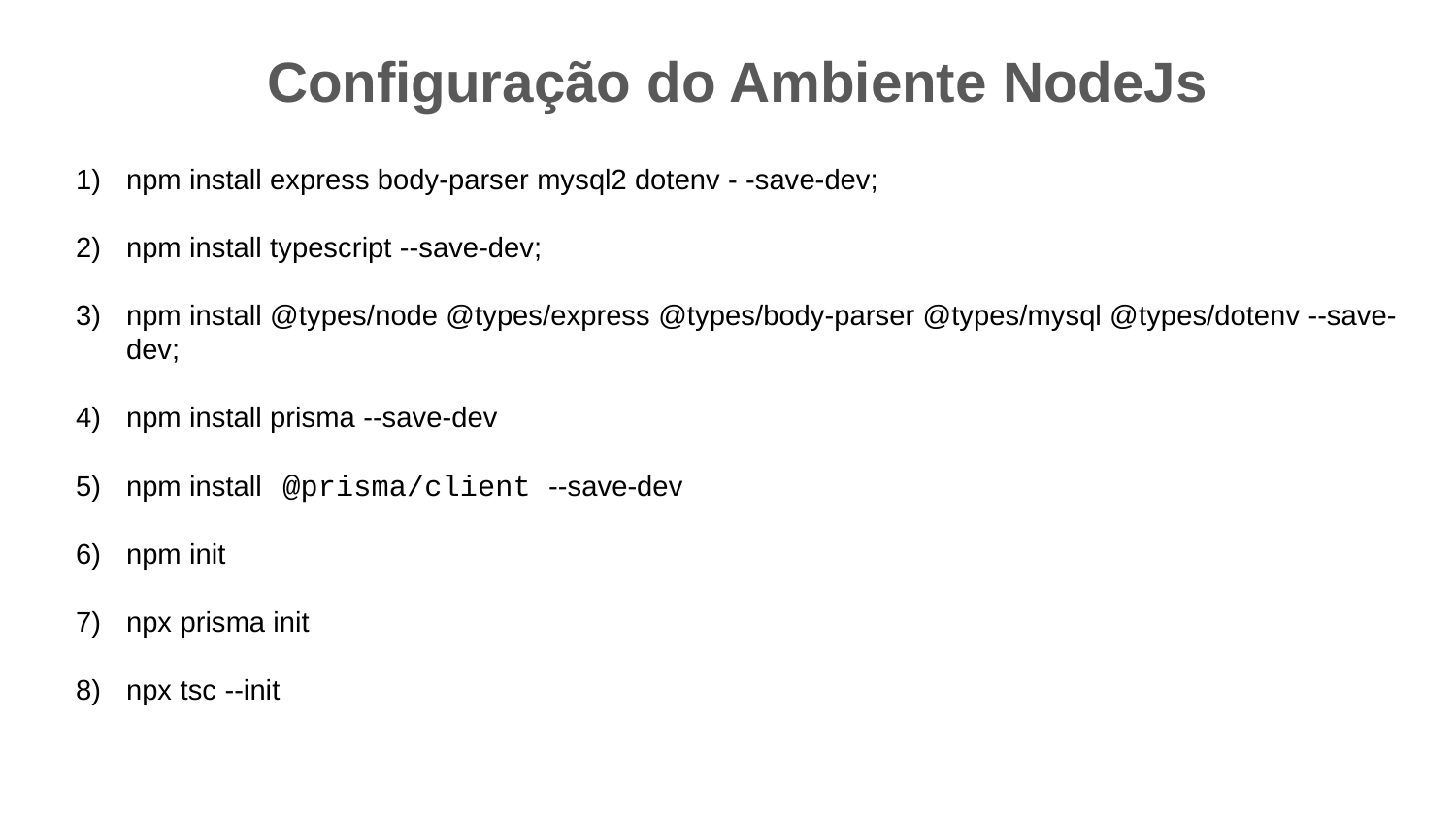

Configuração do Ambiente NodeJs
npm install express body-parser mysql2 dotenv - -save-dev;

npm install typescript --save-dev;

npm install @types/node @types/express @types/body-parser @types/mysql @types/dotenv --save-dev;

npm install prisma --save-dev

npm install  @prisma/client --save-dev

npm init

npx prisma init

npx tsc --init